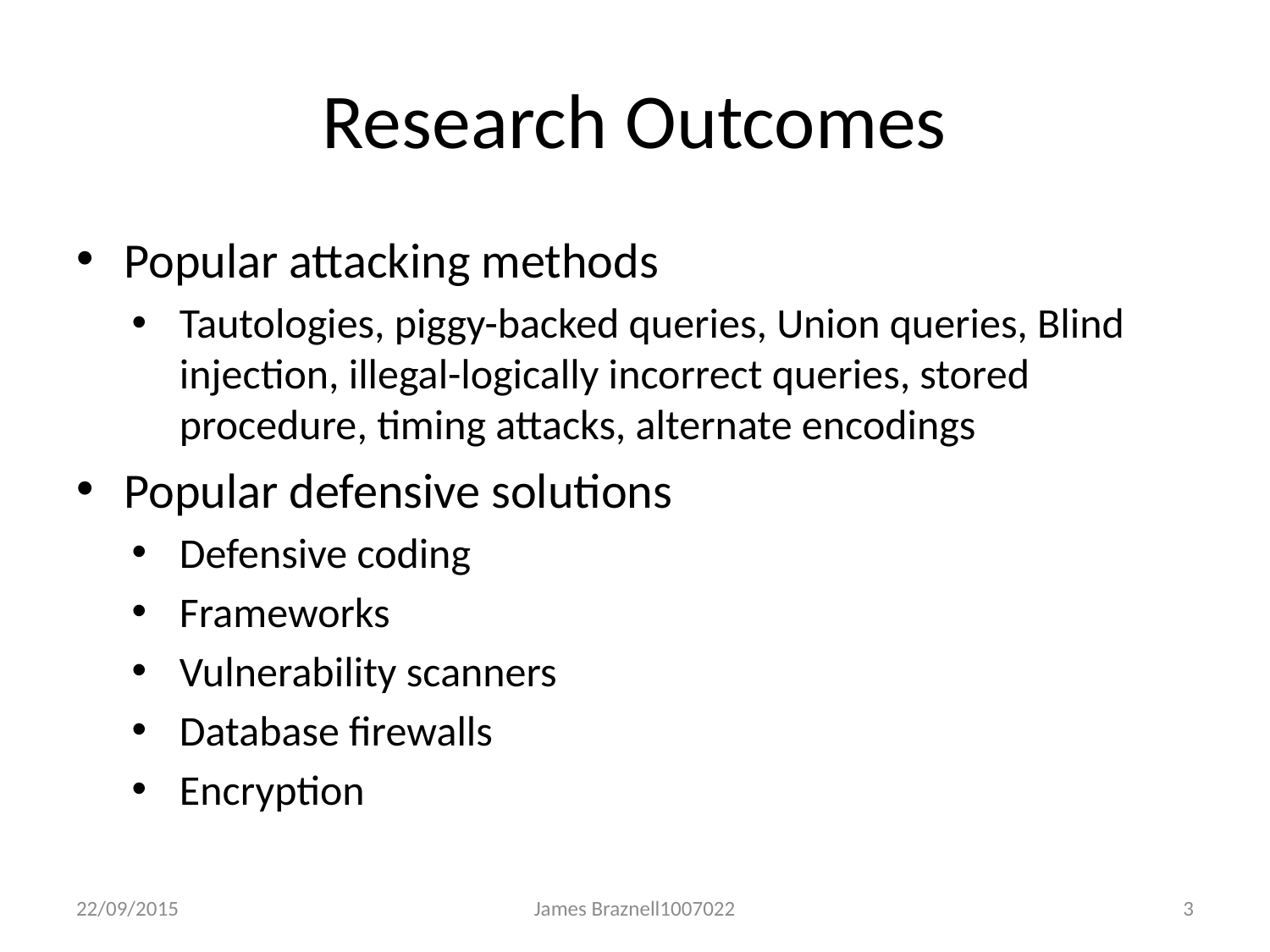

# Research Outcomes
Popular attacking methods
Tautologies, piggy-backed queries, Union queries, Blind injection, illegal-logically incorrect queries, stored procedure, timing attacks, alternate encodings
Popular defensive solutions
Defensive coding
Frameworks
Vulnerability scanners
Database firewalls
Encryption

22/09/2015
James Braznell		1007022
3